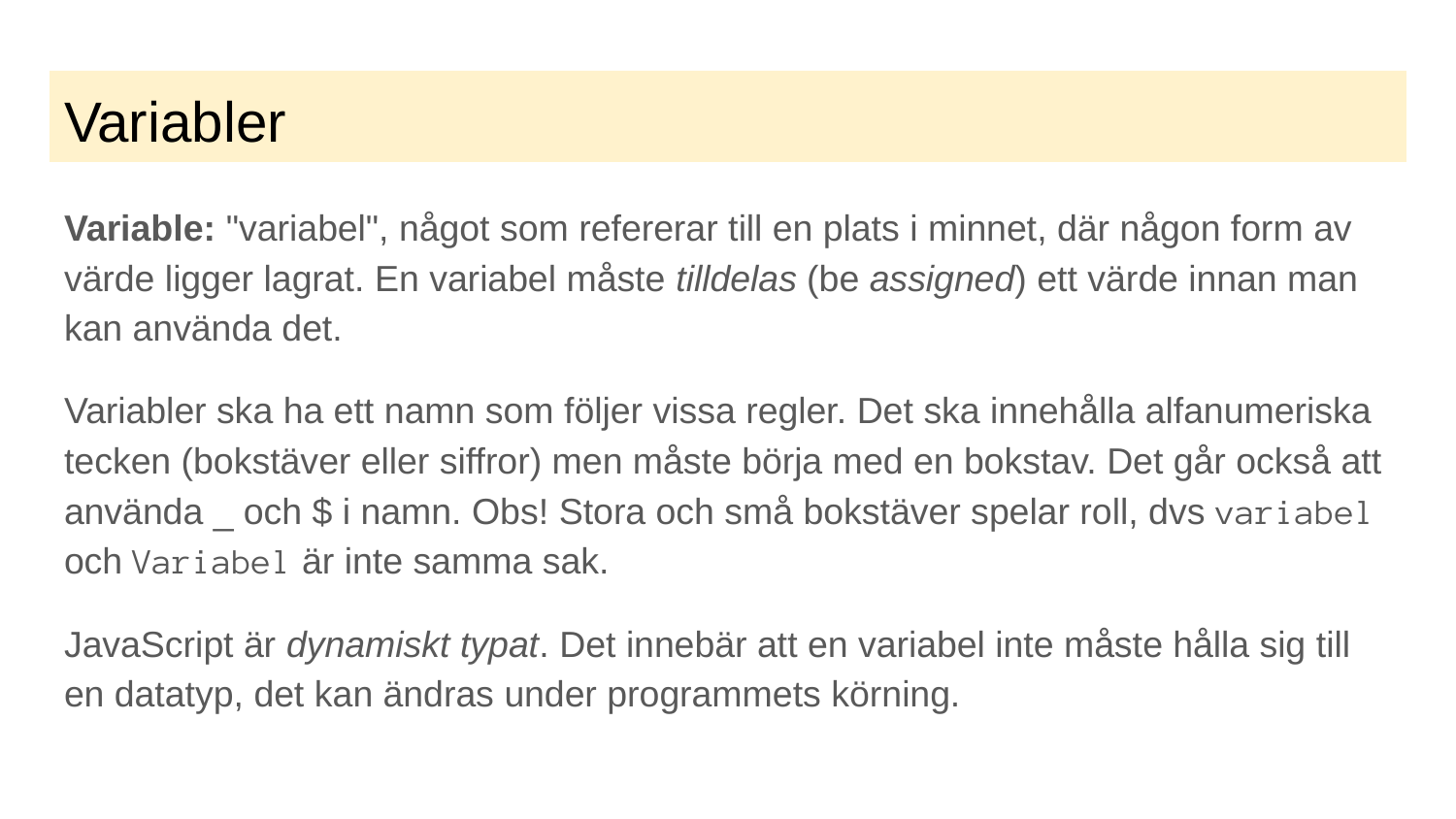

# Variabler
Variable: "variabel", något som refererar till en plats i minnet, där någon form av värde ligger lagrat. En variabel måste tilldelas (be assigned) ett värde innan man kan använda det.
Variabler ska ha ett namn som följer vissa regler. Det ska innehålla alfanumeriska tecken (bokstäver eller siffror) men måste börja med en bokstav. Det går också att använda _ och $ i namn. Obs! Stora och små bokstäver spelar roll, dvs variabel och Variabel är inte samma sak.
JavaScript är dynamiskt typat. Det innebär att en variabel inte måste hålla sig till en datatyp, det kan ändras under programmets körning.